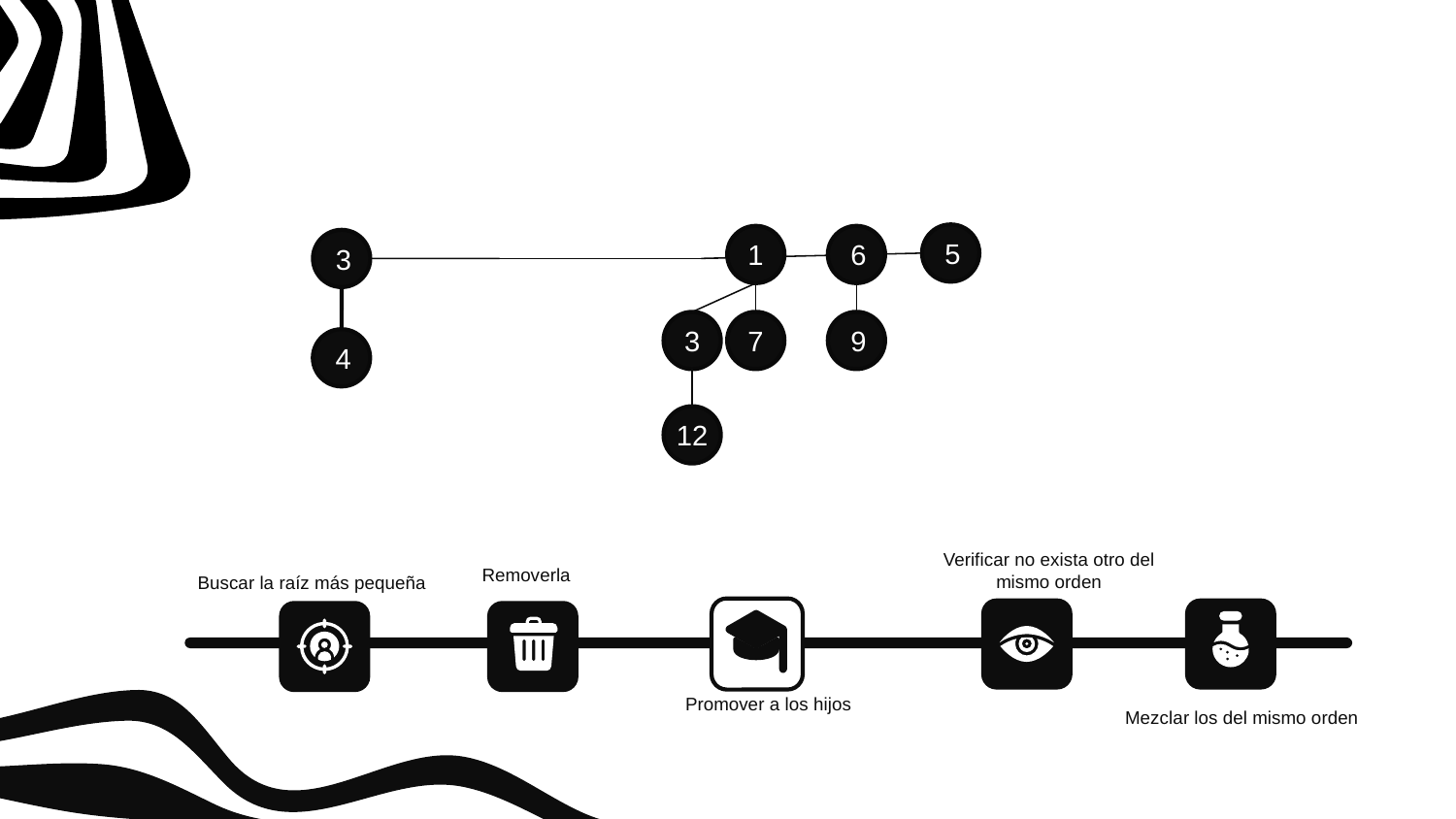

5
6
1
3
7
9
3
4
12
Removerla
Verificar no exista otro del mismo orden
Buscar la raíz más pequeña

Mezclar los del mismo orden

Promover a los hijos